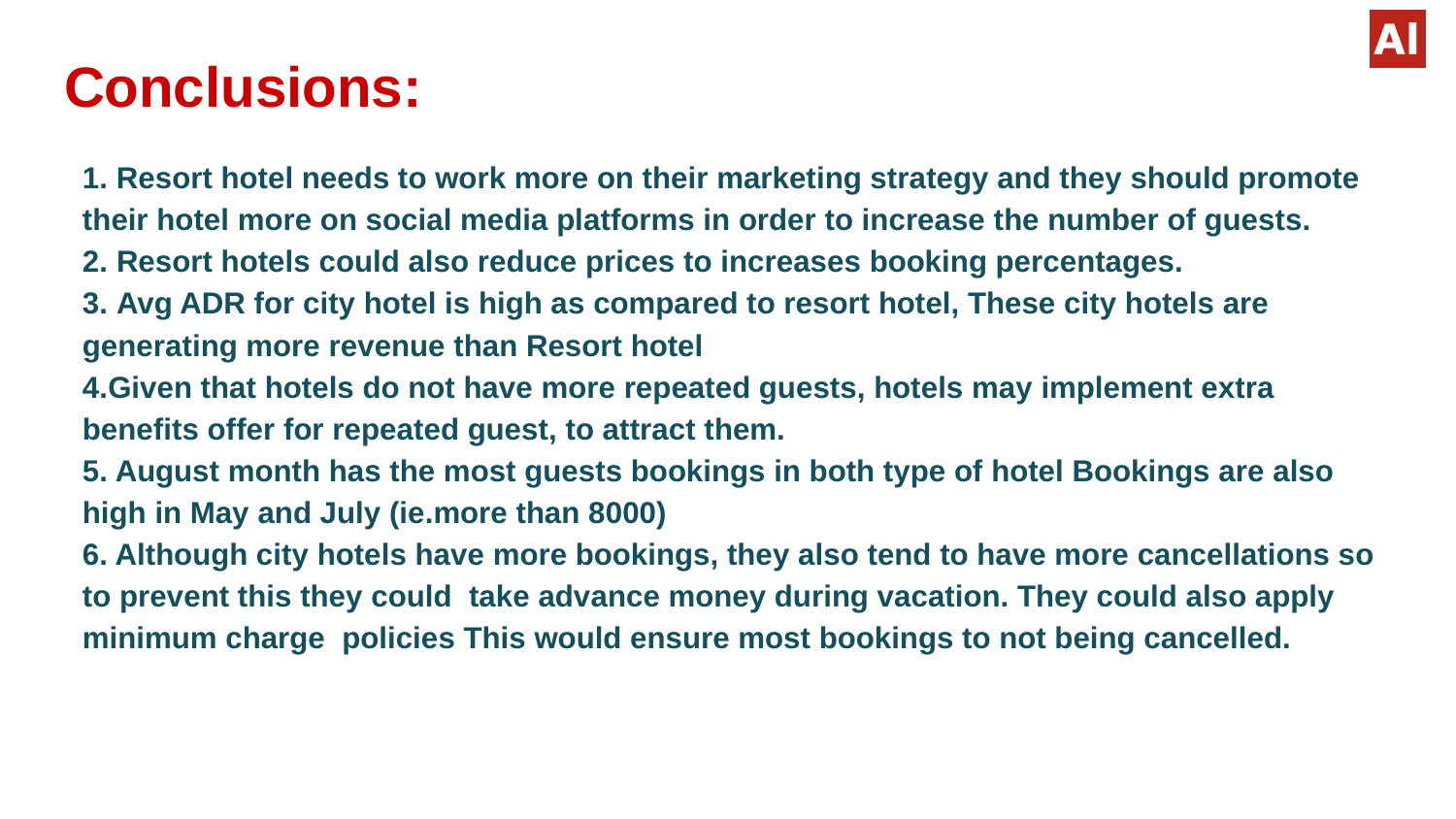

# Conclusions:
1. Resort hotel needs to work more on their marketing strategy and they should promote their hotel more on social media platforms in order to increase the number of guests.
2. Resort hotels could also reduce prices to increases booking percentages.
3. Avg ADR for city hotel is high as compared to resort hotel, These city hotels are generating more revenue than Resort hotel
4.Given that hotels do not have more repeated guests, hotels may implement extra benefits offer for repeated guest, to attract them.
5. August month has the most guests bookings in both type of hotel Bookings are also high in May and July (ie.more than 8000)
6. Although city hotels have more bookings, they also tend to have more cancellations so to prevent this they could  take advance money during vacation. They could also apply minimum charge  policies This would ensure most bookings to not being cancelled.